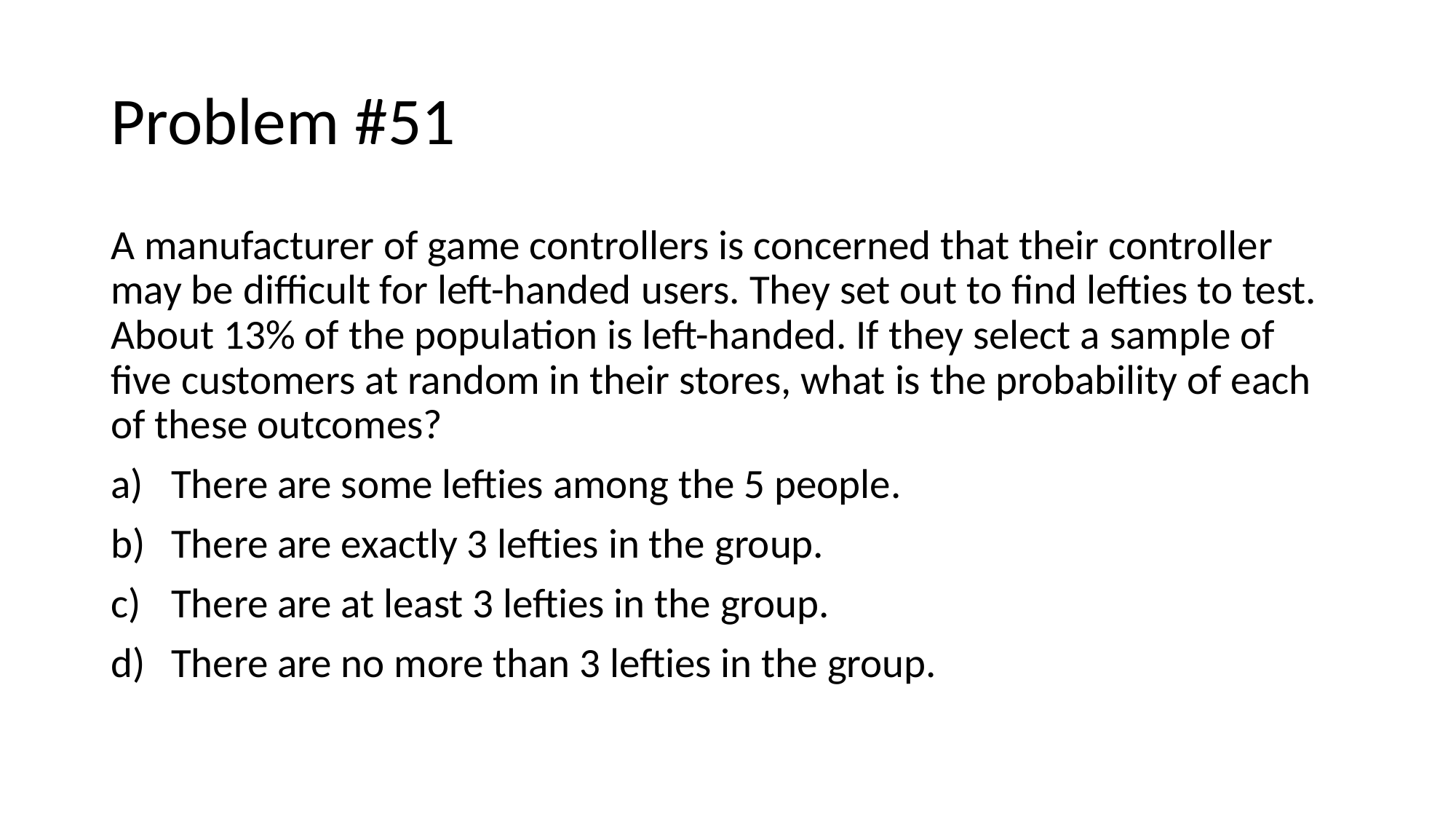

# Problem #51
A manufacturer of game controllers is concerned that their controller may be difficult for left-handed users. They set out to find lefties to test. About 13% of the population is left-handed. If they select a sample of five customers at random in their stores, what is the probability of each of these outcomes?
There are some lefties among the 5 people.
There are exactly 3 lefties in the group.
There are at least 3 lefties in the group.
There are no more than 3 lefties in the group.